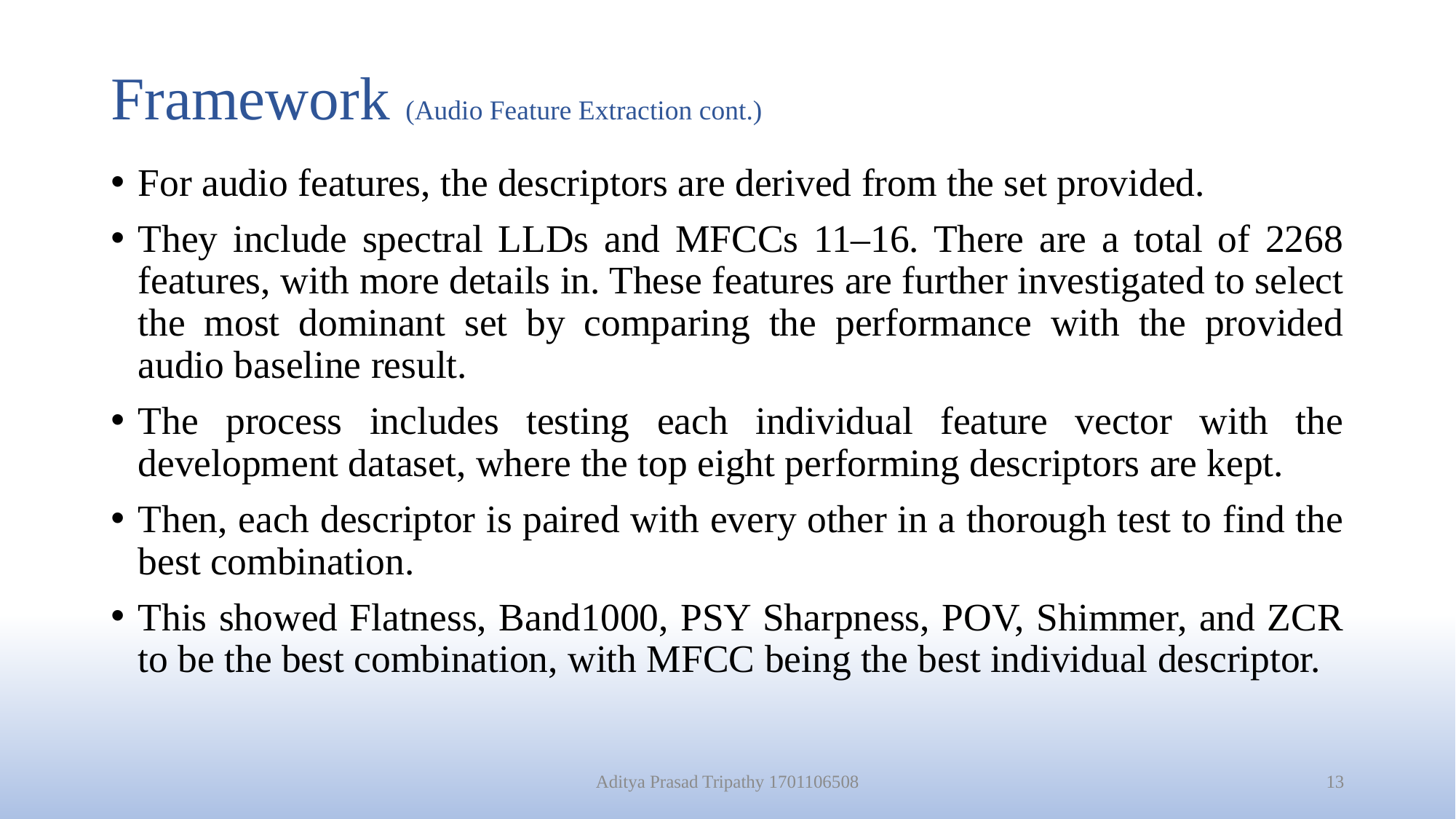

# Framework (Audio Feature Extraction cont.)
For audio features, the descriptors are derived from the set provided.
They include spectral LLDs and MFCCs 11–16. There are a total of 2268 features, with more details in. These features are further investigated to select the most dominant set by comparing the performance with the provided audio baseline result.
The process includes testing each individual feature vector with the development dataset, where the top eight performing descriptors are kept.
Then, each descriptor is paired with every other in a thorough test to find the best combination.
This showed Flatness, Band1000, PSY Sharpness, POV, Shimmer, and ZCR to be the best combination, with MFCC being the best individual descriptor.
Aditya Prasad Tripathy 1701106508
13